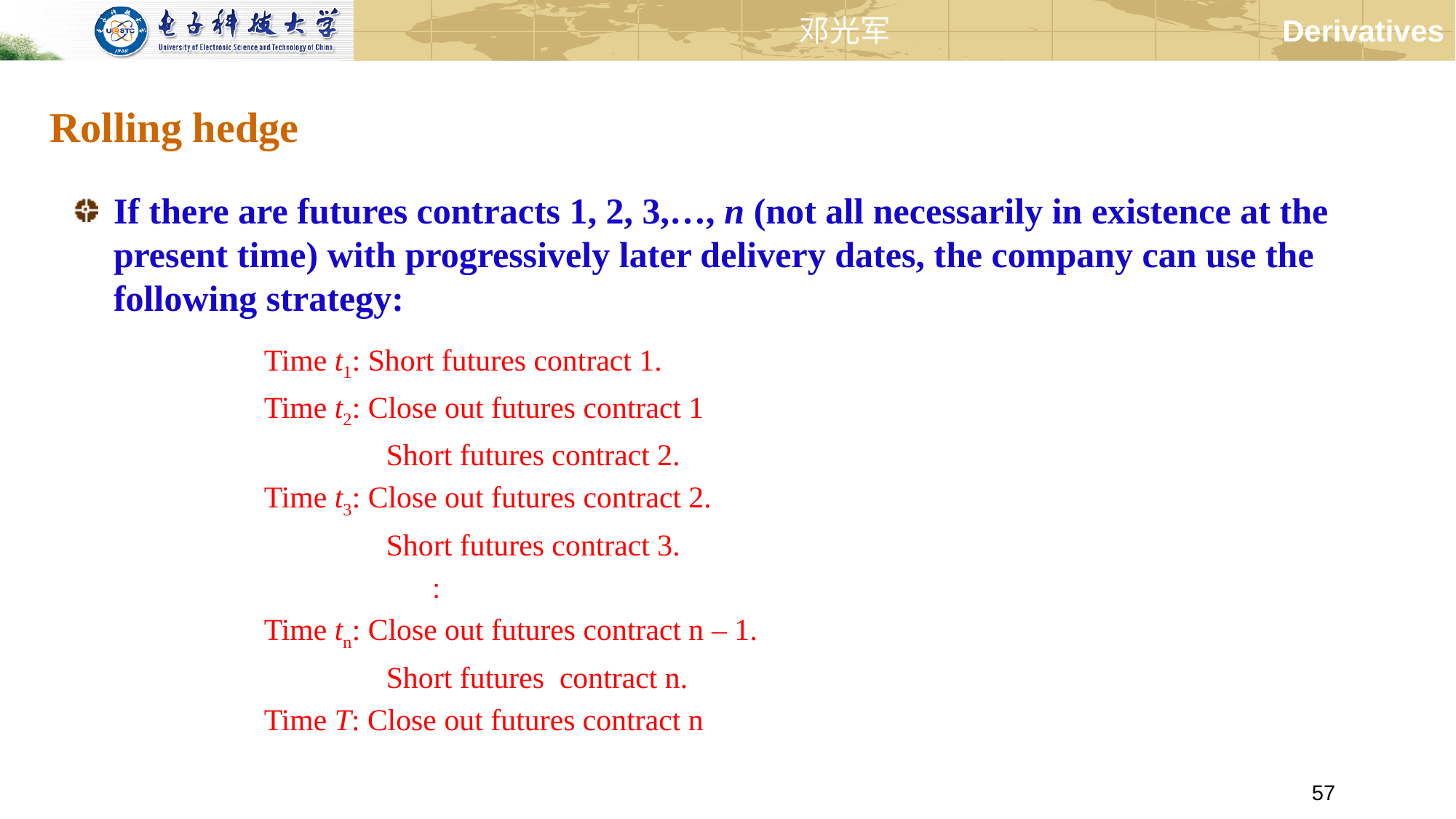

# Rolling hedge
If there are futures contracts 1, 2, 3,…, n (not all necessarily in existence at the present time) with progressively later delivery dates, the company can use the following strategy:
Time t1: Short futures contract 1.
Time t2: Close out futures contract 1
                Short futures contract 2.
Time t3: Close out futures contract 2.
                Short futures contract 3.
                      :
Time tn: Close out futures contract n – 1.
                Short futures  contract n.
Time T: Close out futures contract n